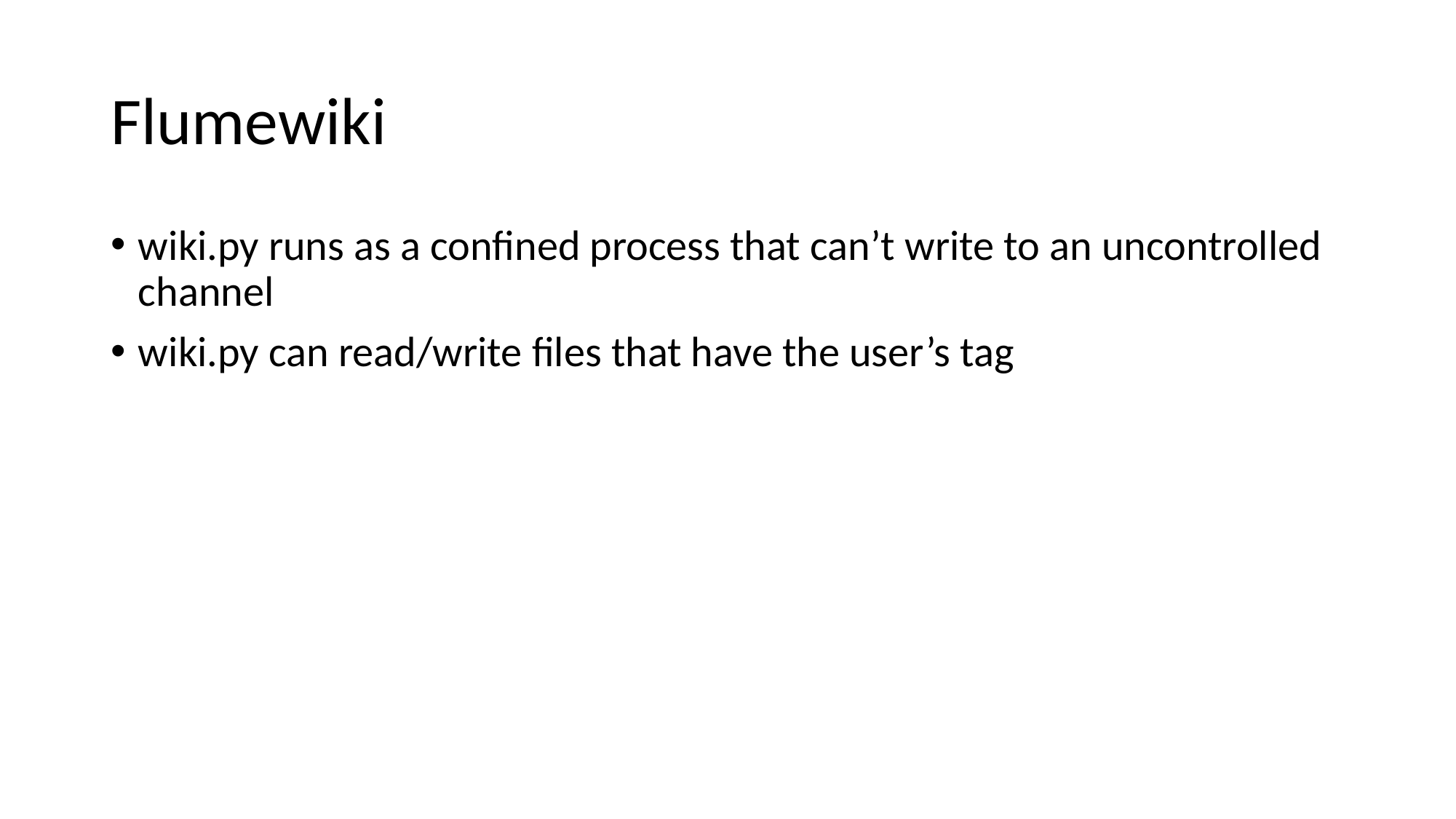

# Flumewiki
wiki.py runs as a confined process that can’t write to an uncontrolled channel
wiki.py can read/write files that have the user’s tag